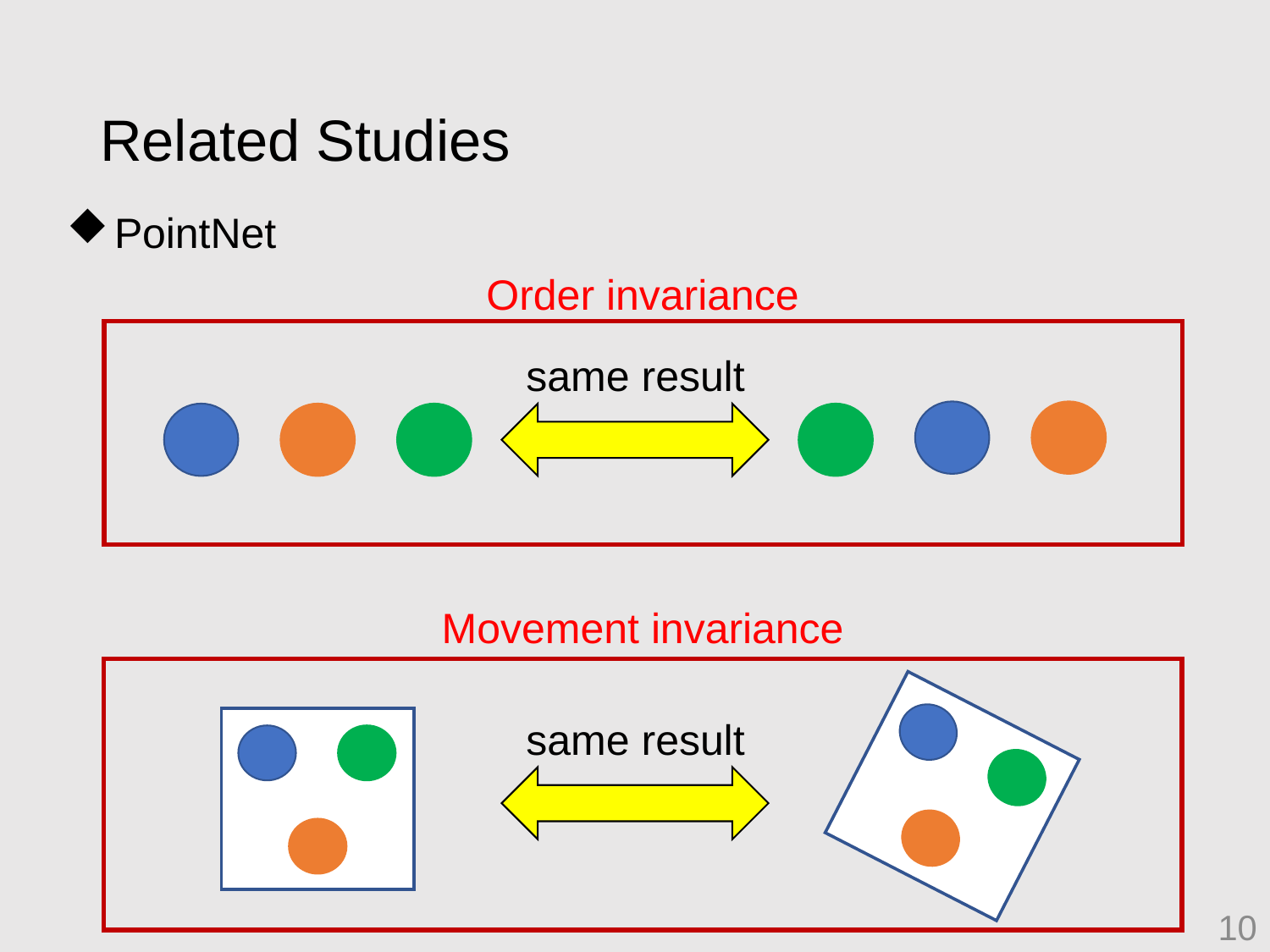

# Related Studies
PointNet

Order invariance

same result

Movement invariance

same result

10